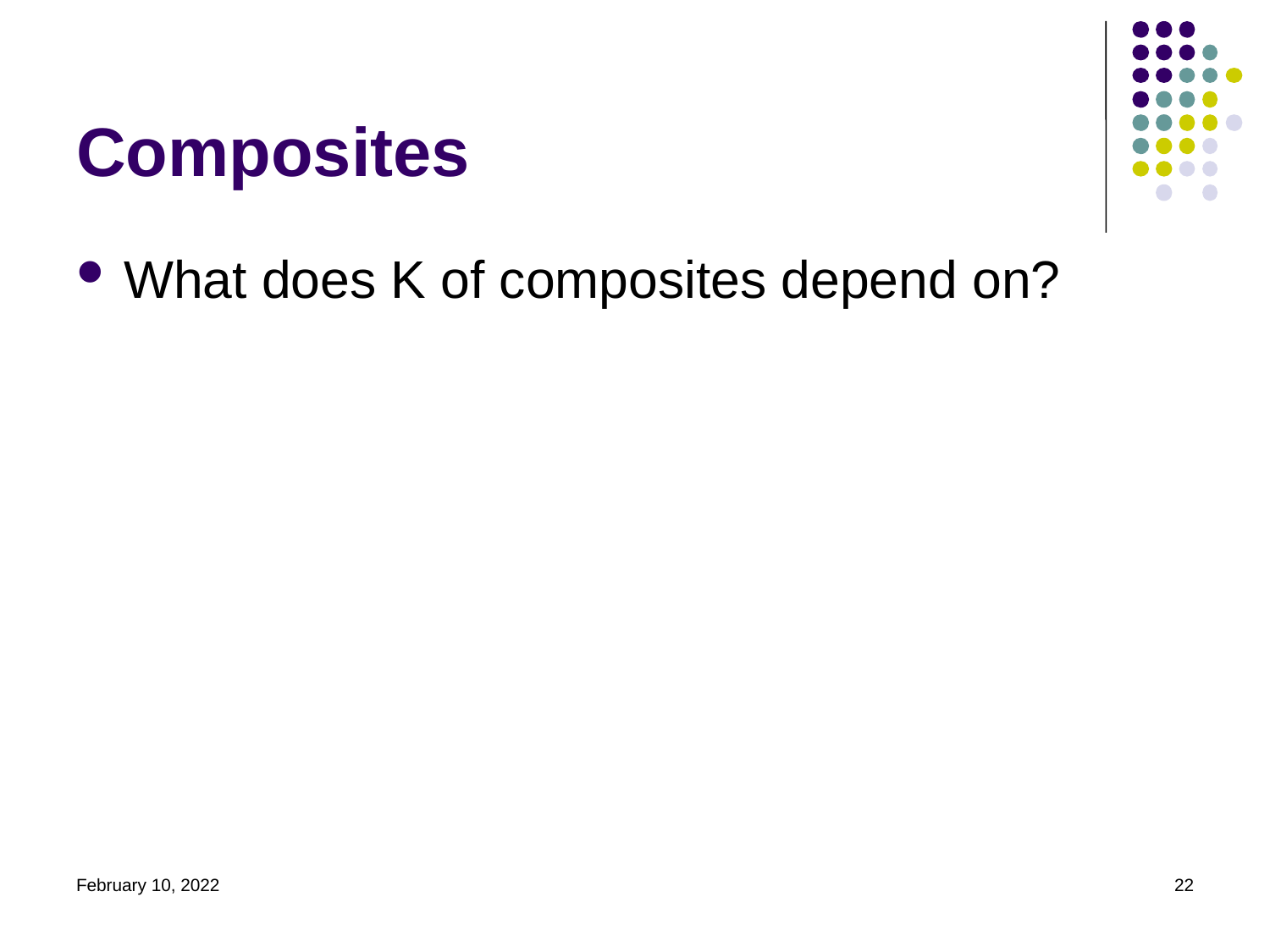

# Composites
What does K of composites depend on?
February 10, 2022

22